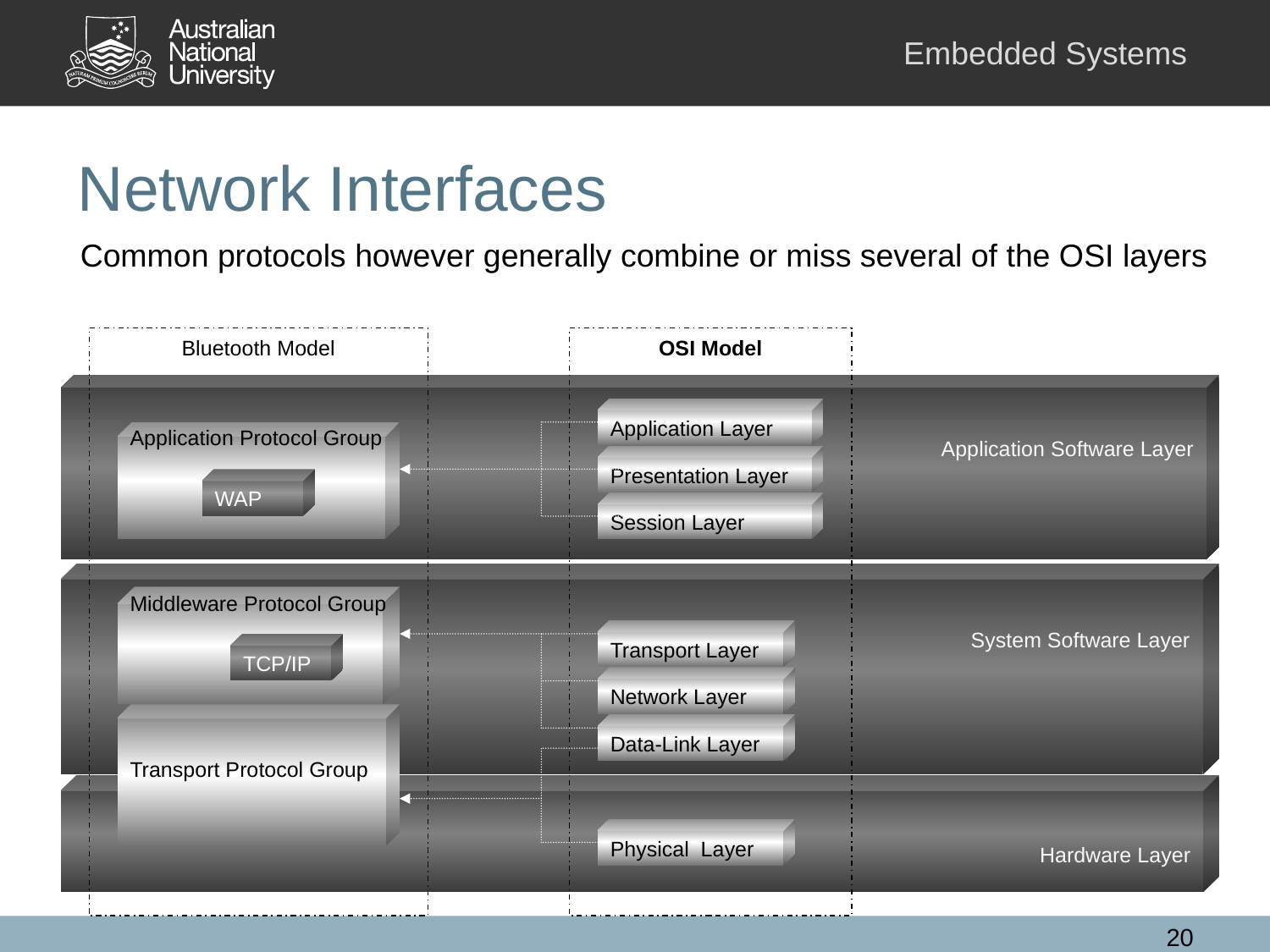

# Network Interfaces
Common protocols however generally combine or miss several of the OSI layers
Bluetooth Model
OSI Model

Application Software Layer

Application Layer
Application Protocol Group

Presentation Layer
WAP

Session Layer

System Software Layer

Middleware Protocol Group

Transport Layer

TCP/IP

Network Layer

Transport Protocol Group

Data-Link Layer

Hardware Layer

Physical  Layer

20